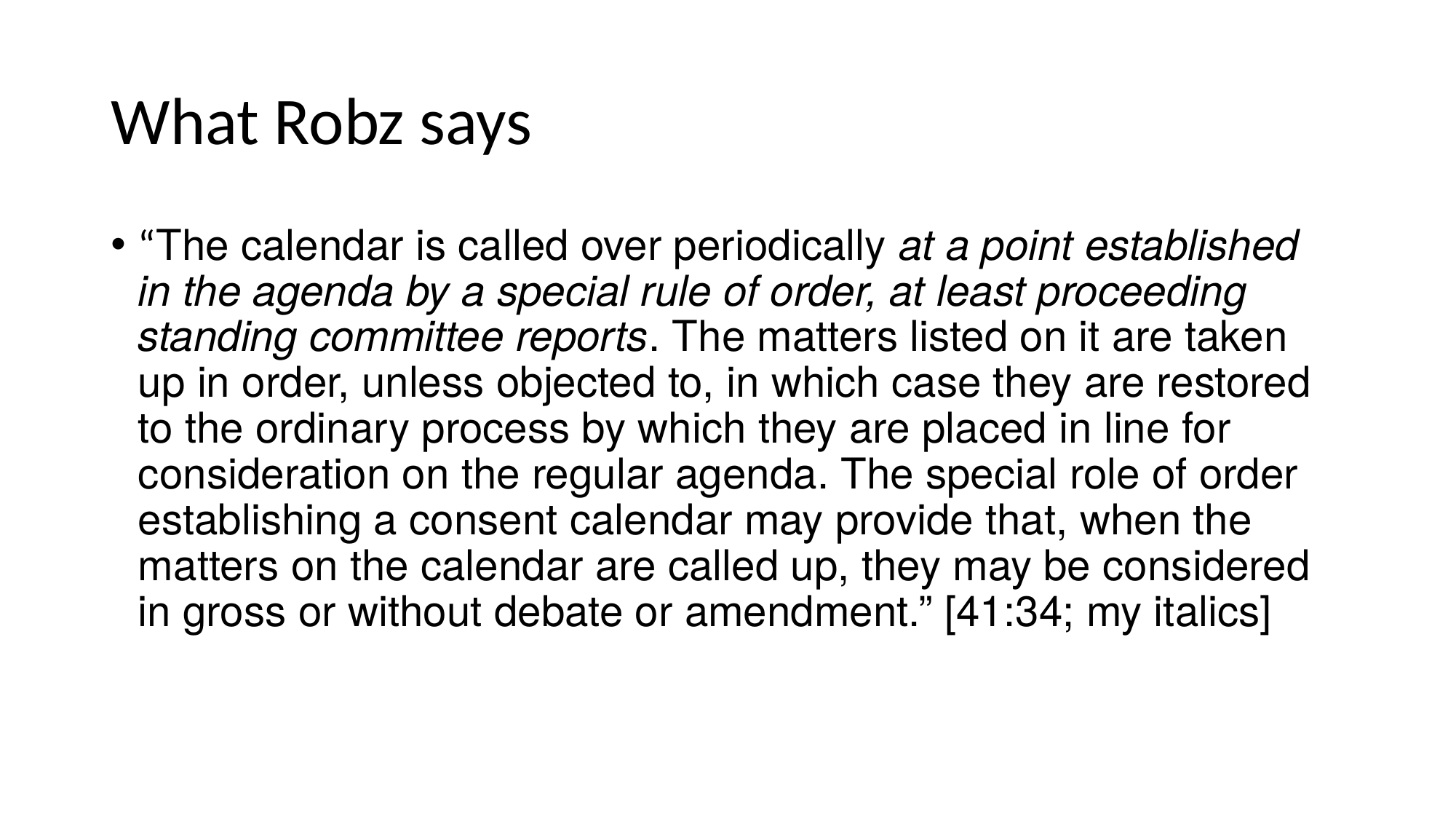

# What Robz says
“The calendar is called over periodically at a point established in the agenda by a special rule of order, at least proceeding standing committee reports. The matters listed on it are taken up in order, unless objected to, in which case they are restored to the ordinary process by which they are placed in line for consideration on the regular agenda. The special role of order establishing a consent calendar may provide that, when the matters on the calendar are called up, they may be considered in gross or without debate or amendment.” [41:34; my italics]